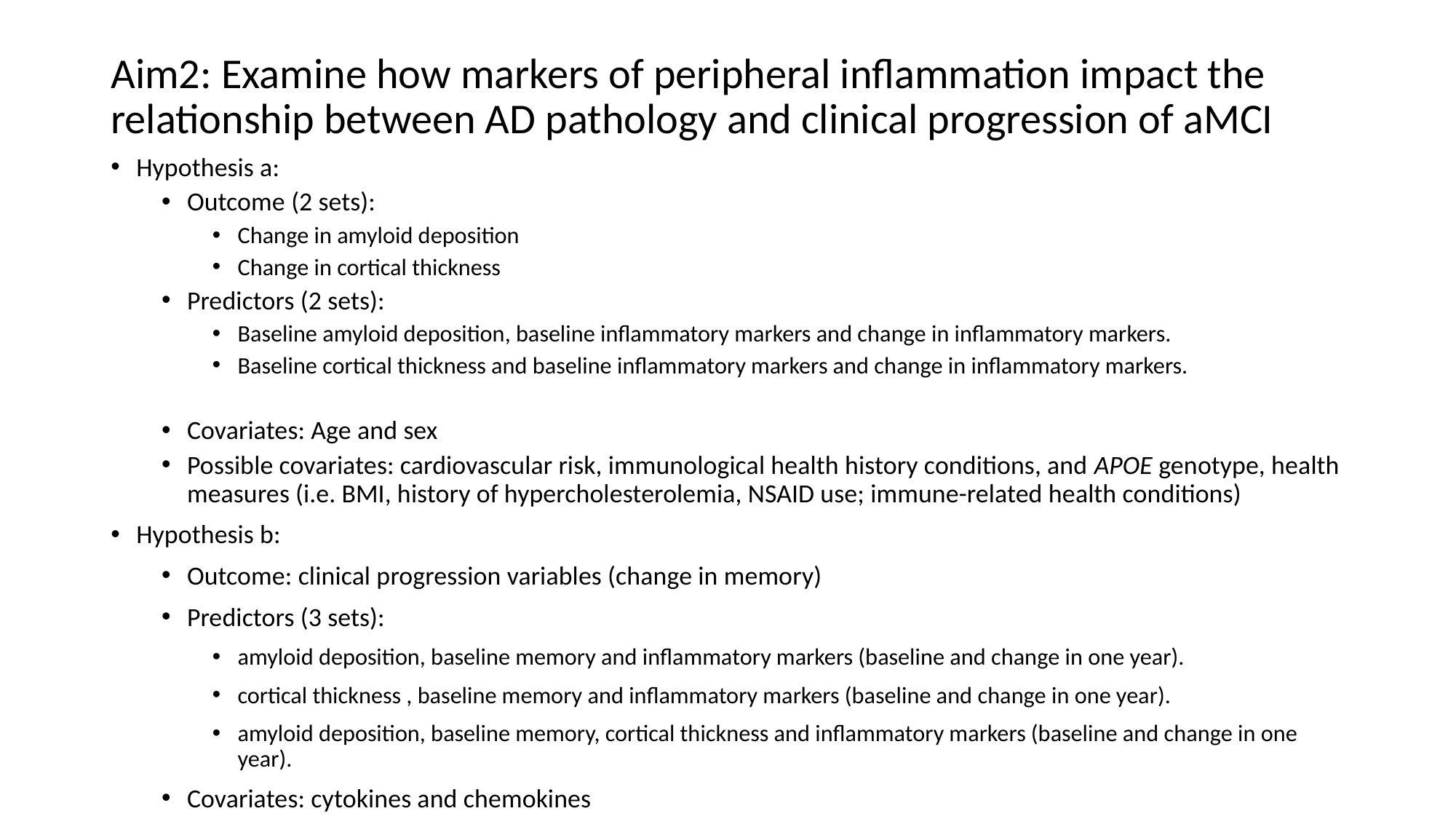

# Aim2: Examine how markers of peripheral inflammation impact the relationship between AD pathology and clinical progression of aMCI
Hypothesis a:
Outcome (2 sets):
Change in amyloid deposition
Change in cortical thickness
Predictors (2 sets):
Baseline amyloid deposition, baseline inflammatory markers and change in inflammatory markers.
Baseline cortical thickness and baseline inflammatory markers and change in inflammatory markers.

Covariates: Age and sex
Possible covariates: cardiovascular risk, immunological health history conditions, and APOE genotype, health measures (i.e. BMI, history of hypercholesterolemia, NSAID use; immune-related health conditions)
Hypothesis b:
Outcome: clinical progression variables (change in memory)
Predictors (3 sets):
amyloid deposition, baseline memory and inflammatory markers (baseline and change in one year).
cortical thickness , baseline memory and inflammatory markers (baseline and change in one year).
amyloid deposition, baseline memory, cortical thickness and inflammatory markers (baseline and change in one year).
Covariates: cytokines and chemokines